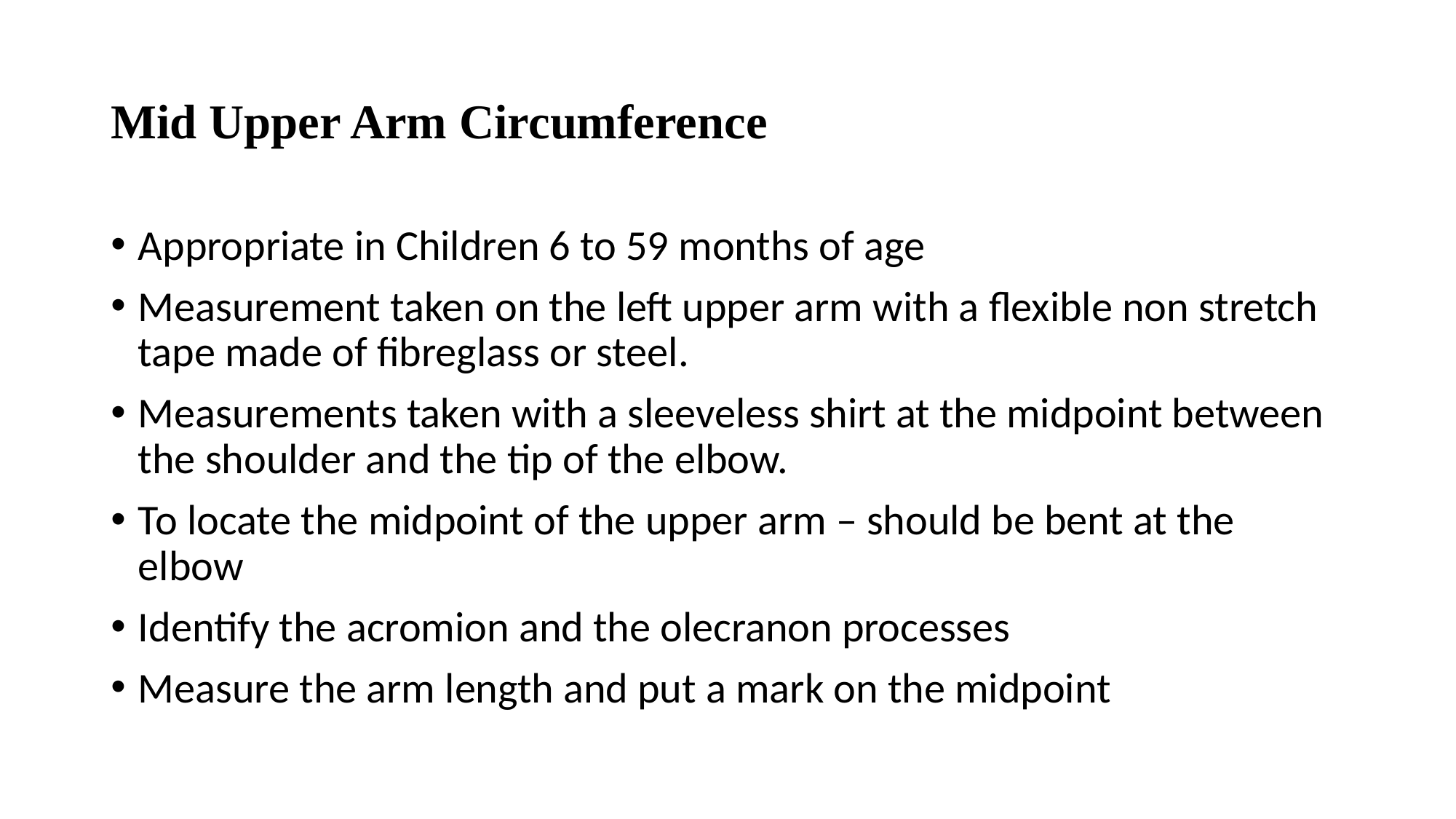

# Mid Upper Arm Circumference
Appropriate in Children 6 to 59 months of age
Measurement taken on the left upper arm with a flexible non stretch tape made of fibreglass or steel.
Measurements taken with a sleeveless shirt at the midpoint between the shoulder and the tip of the elbow.
To locate the midpoint of the upper arm – should be bent at the elbow
Identify the acromion and the olecranon processes
Measure the arm length and put a mark on the midpoint